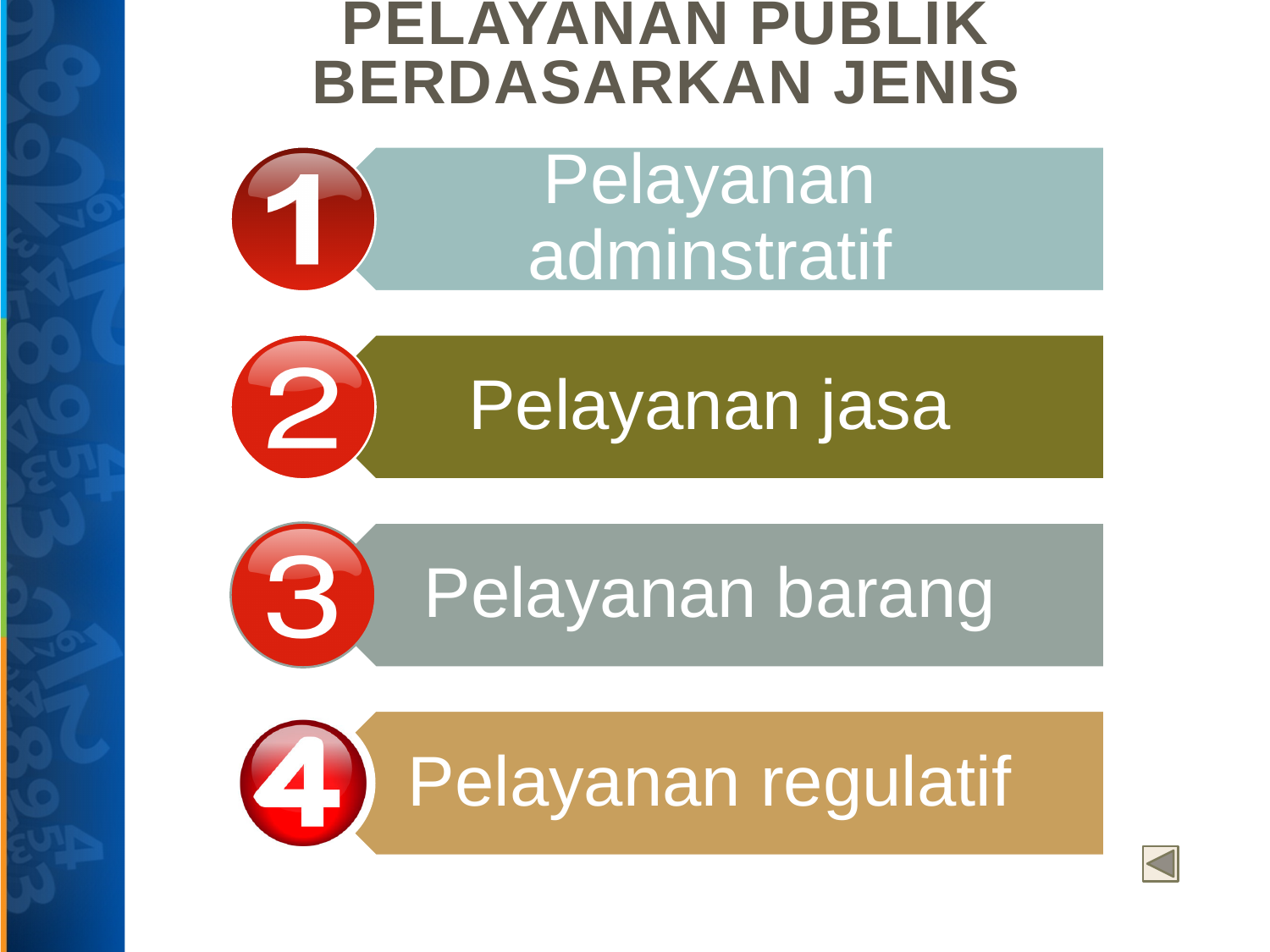

# Pelayanan Publik berdasarkan jenis
Pelayanan adminstratif
Pelayanan jasa
Pelayanan barang
Pelayanan regulatif